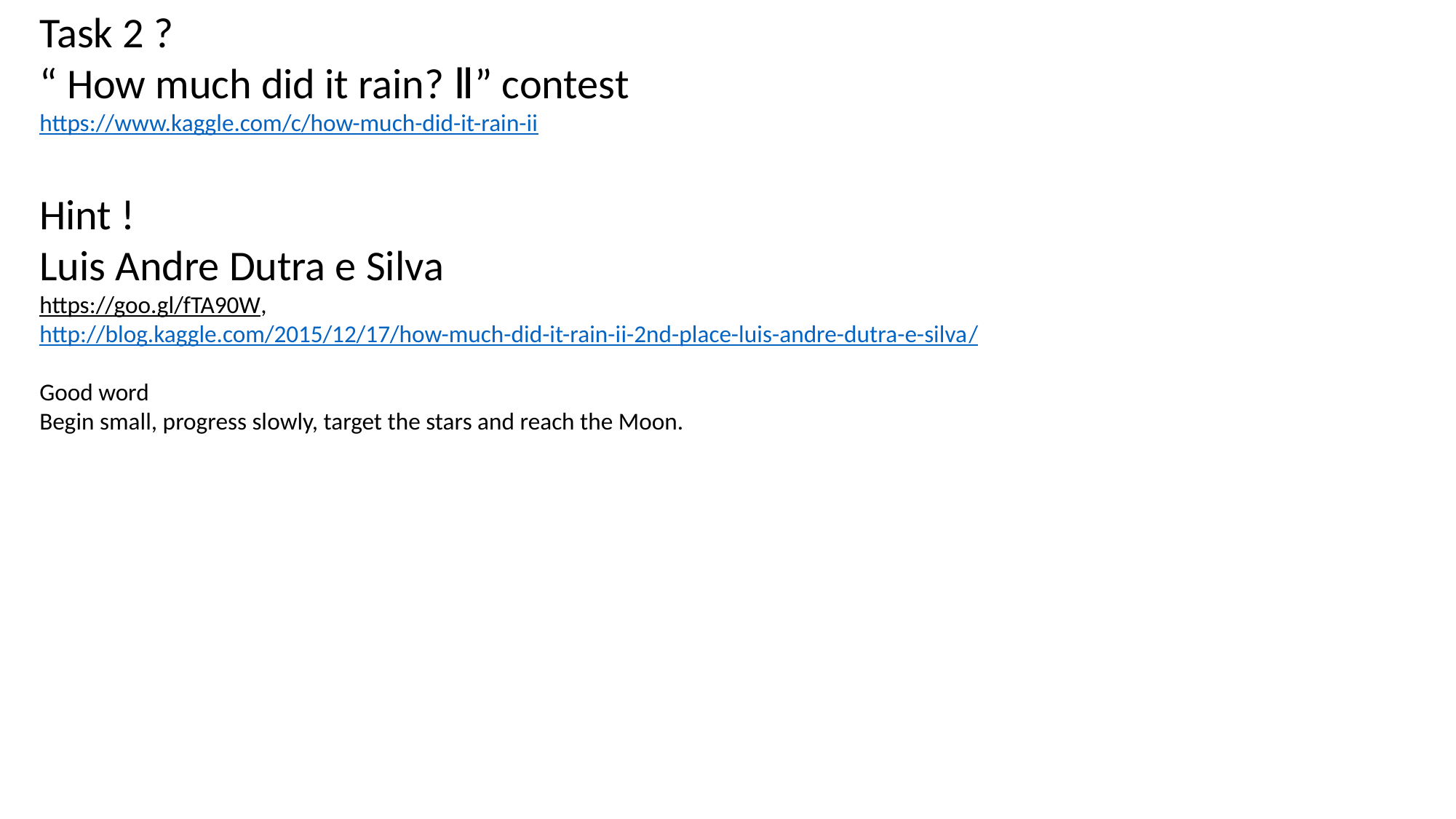

Task 2 ?
“ How much did it rain? Ⅱ” contest
https://www.kaggle.com/c/how-much-did-it-rain-ii

Hint !
Luis Andre Dutra e Silva
https://goo.gl/fTA90W,
http://blog.kaggle.com/2015/12/17/how-much-did-it-rain-ii-2nd-place-luis-andre-dutra-e-silva/

Good word
Begin small, progress slowly, target the stars and reach the Moon.